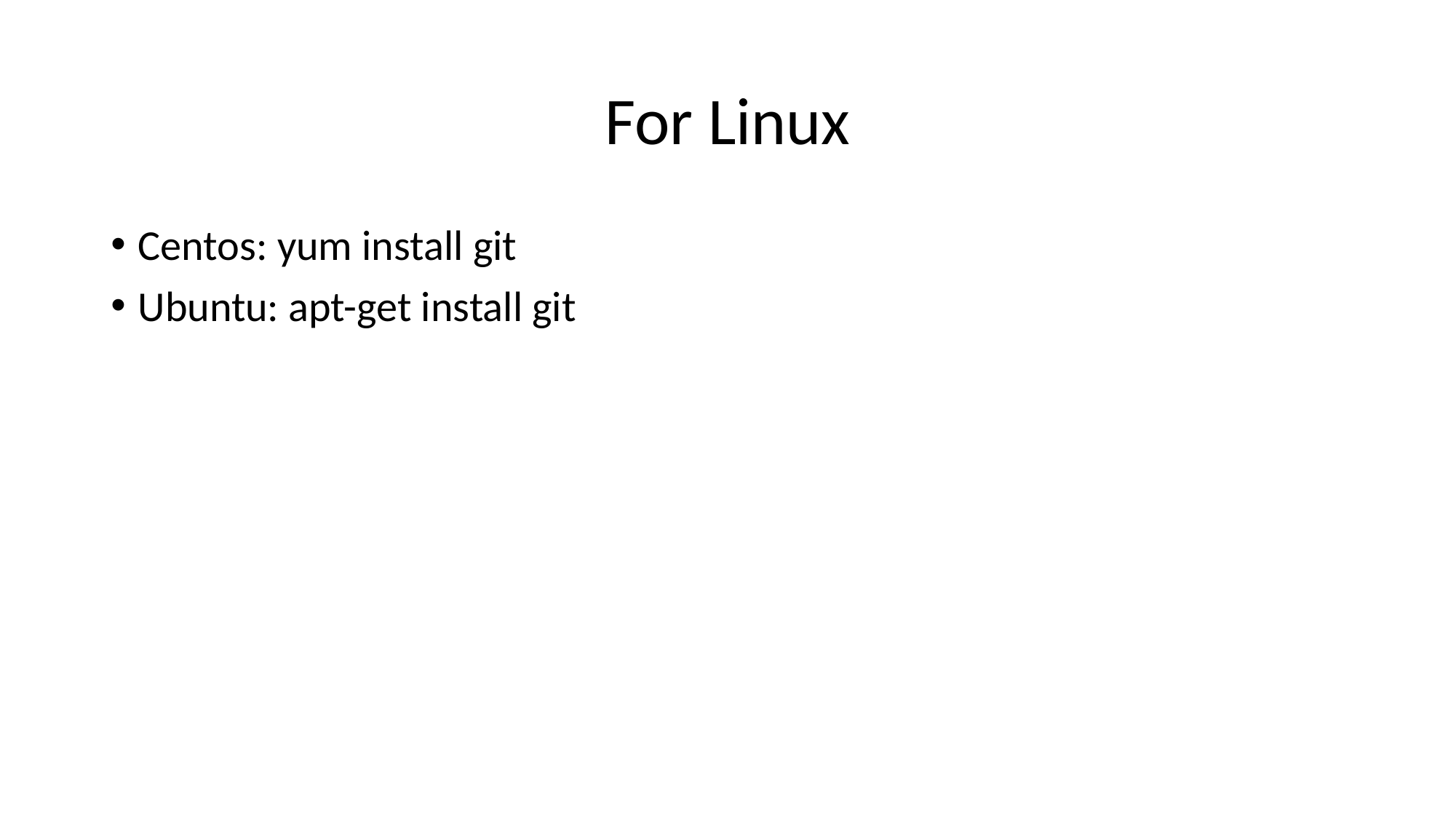

# For Linux
Centos: yum install git
Ubuntu: apt-get install git